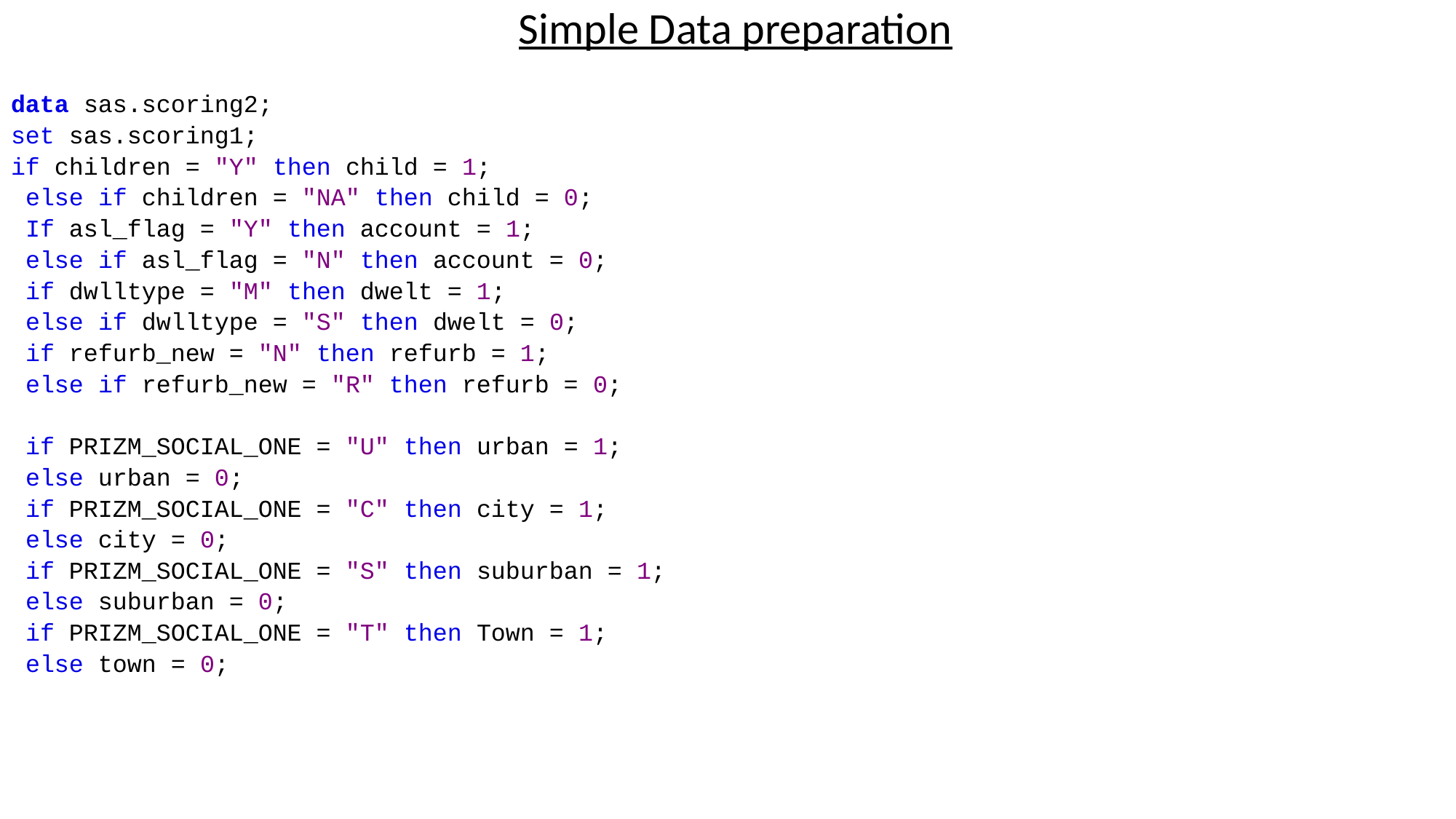

# Simple Data preparation

data sas.scoring2;
set sas.scoring1;
if children = "Y" then child = 1;
 else if children = "NA" then child = 0;
 If asl_flag = "Y" then account = 1;
 else if asl_flag = "N" then account = 0;
 if dwlltype = "M" then dwelt = 1;
 else if dwlltype = "S" then dwelt = 0;
 if refurb_new = "N" then refurb = 1;
 else if refurb_new = "R" then refurb = 0;

 if PRIZM_SOCIAL_ONE = "U" then urban = 1;
 else urban = 0;
 if PRIZM_SOCIAL_ONE = "C" then city = 1;
 else city = 0;
 if PRIZM_SOCIAL_ONE = "S" then suburban = 1;
 else suburban = 0;
 if PRIZM_SOCIAL_ONE = "T" then Town = 1;
 else town = 0;